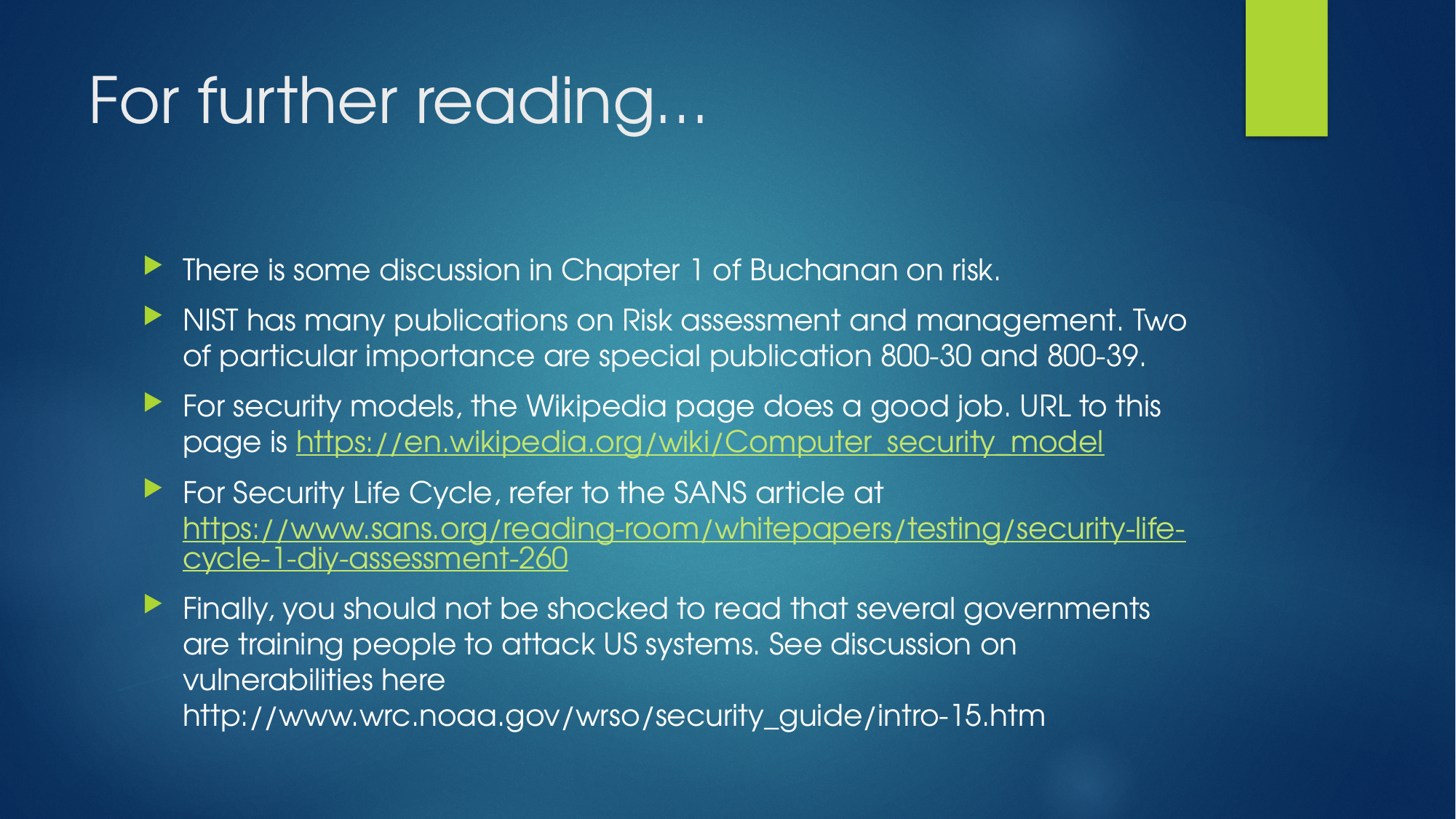

# For further reading…
There is some discussion in Chapter 1 of Buchanan on risk.
NIST has many publications on Risk assessment and management. Two of particular importance are special publication 800-30 and 800-39.
For security models, the Wikipedia page does a good job. URL to this page is https://en.wikipedia.org/wiki/Computer_security_model
For Security Life Cycle, refer to the SANS article at https://www.sans.org/reading-room/whitepapers/testing/security-life-cycle-1-diy-assessment-260
Finally, you should not be shocked to read that several governments are training people to attack US systems. See discussion on vulnerabilities here http://www.wrc.noaa.gov/wrso/security_guide/intro-15.htm